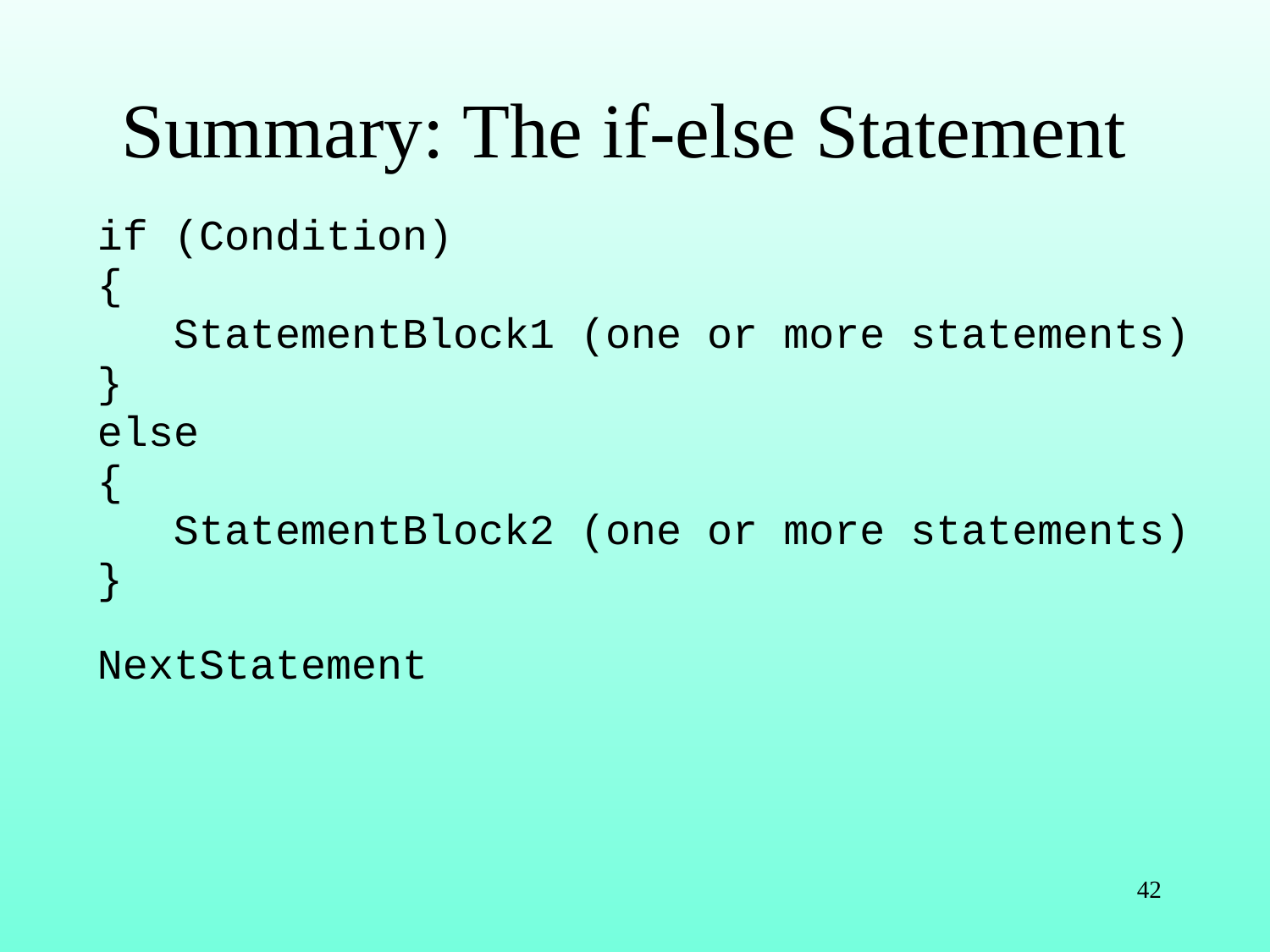

# Summary: The if-else Statement
if (Condition)
{
   StatementBlock1 (one or more statements)
}
else
{
   StatementBlock2 (one or more statements)
}

NextStatement
42